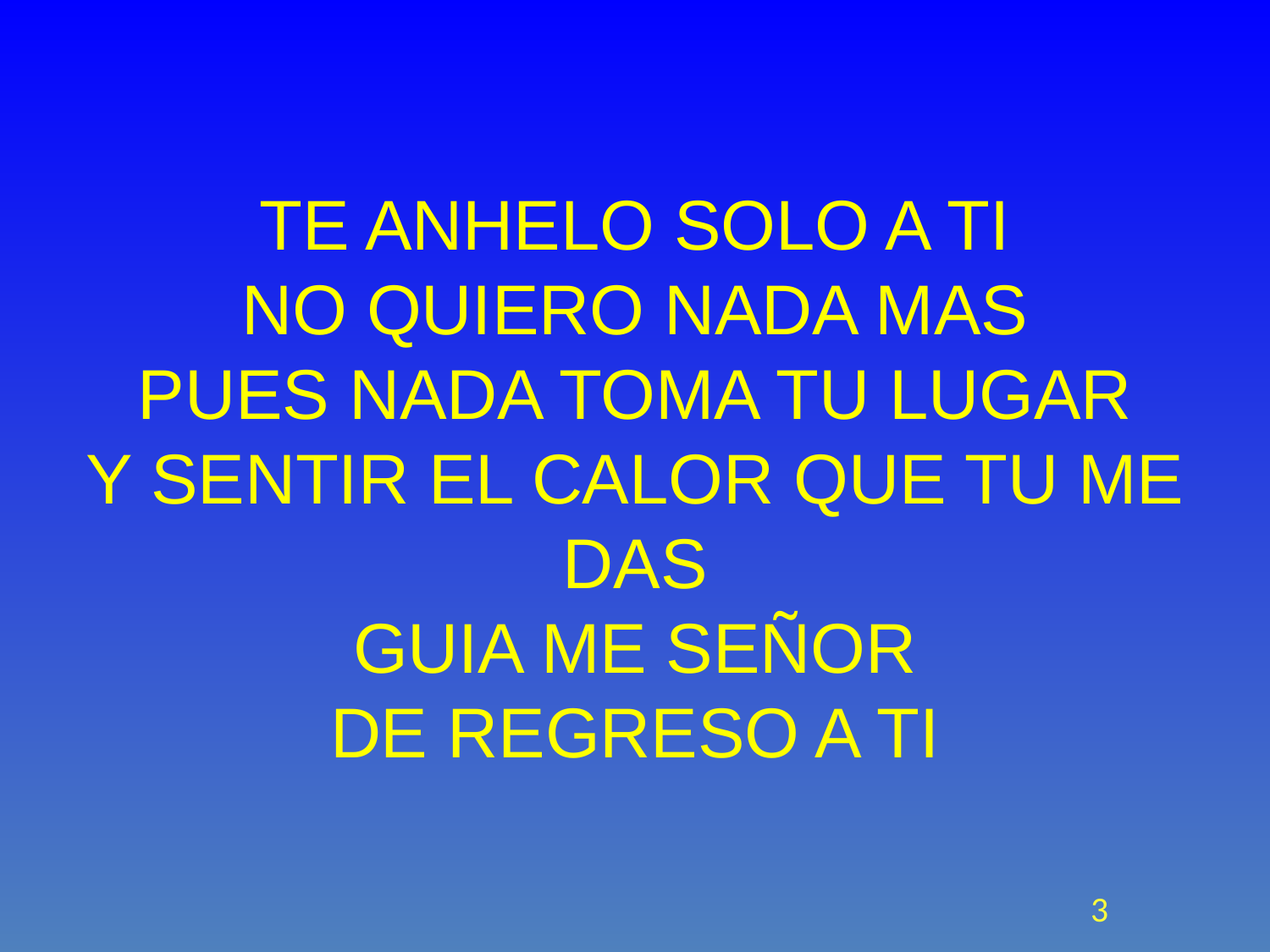

# TE ANHELO SOLO A TI NO QUIERO NADA MAS PUES NADA TOMA TU LUGAR Y SENTIR EL CALOR QUE TU ME DAS GUIA ME SEÑOR DE REGRESO A TI

3